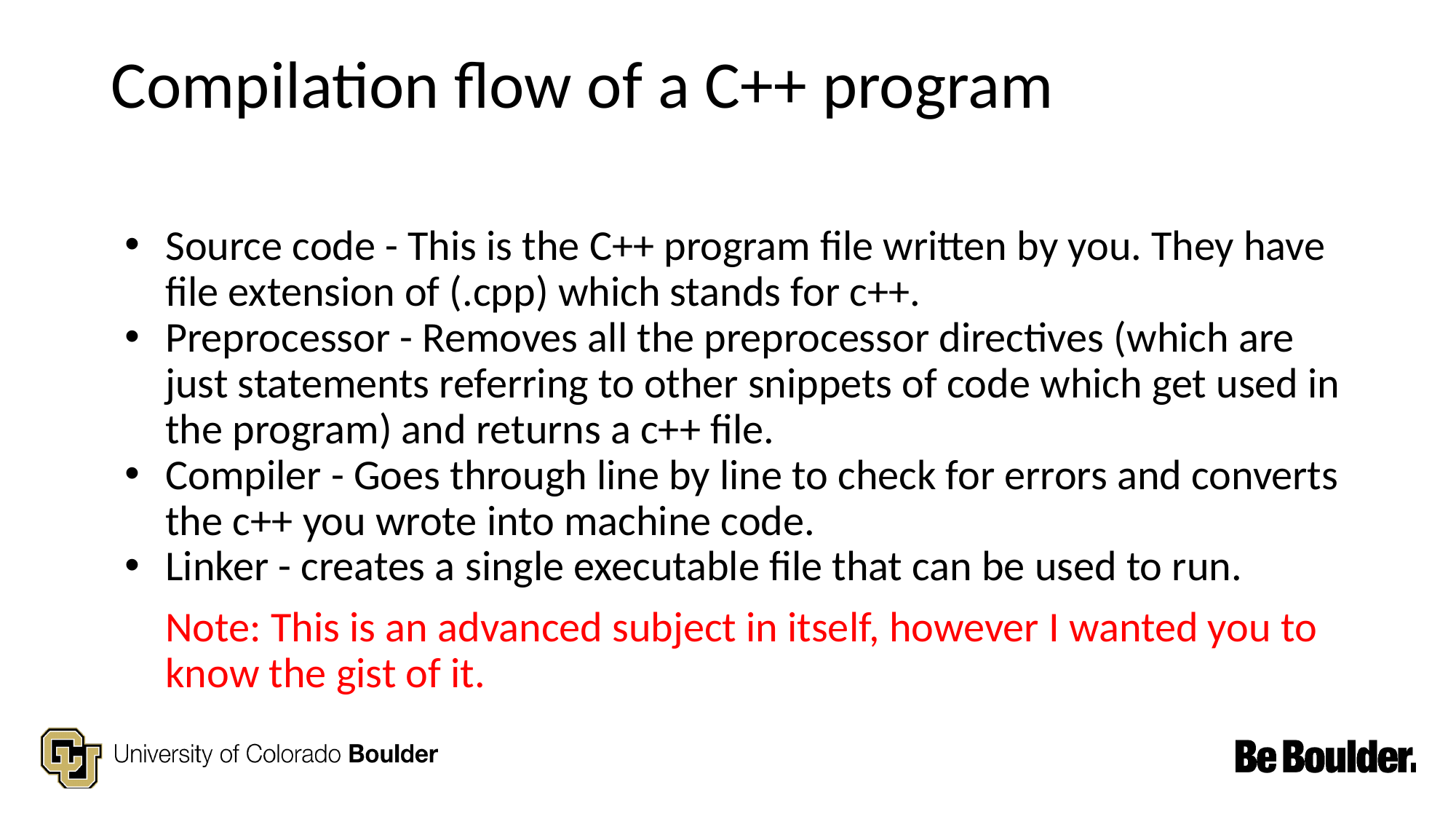

# Compilation flow of a C++ program

Source code - This is the C++ program file written by you. They have file extension of (.cpp) which stands for c++.
Preprocessor - Removes all the preprocessor directives (which are just statements referring to other snippets of code which get used in the program) and returns a c++ file.
Compiler - Goes through line by line to check for errors and converts the c++ you wrote into machine code.
Linker - creates a single executable file that can be used to run.
Note: This is an advanced subject in itself, however I wanted you to know the gist of it.